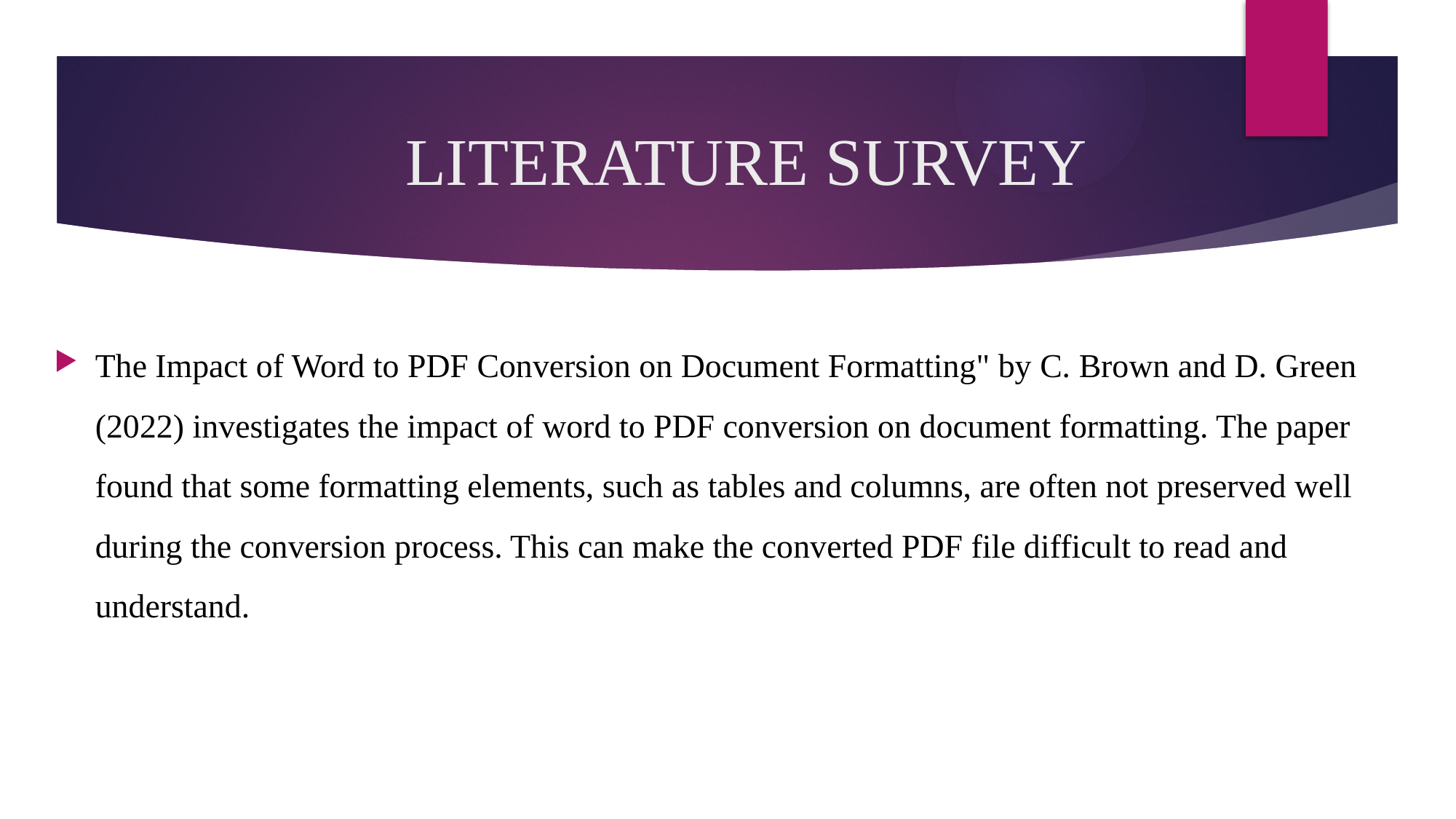

# LITERATURE SURVEY
The Impact of Word to PDF Conversion on Document Formatting" by C. Brown and D. Green (2022) investigates the impact of word to PDF conversion on document formatting. The paper found that some formatting elements, such as tables and columns, are often not preserved well during the conversion process. This can make the converted PDF file difficult to read and understand.